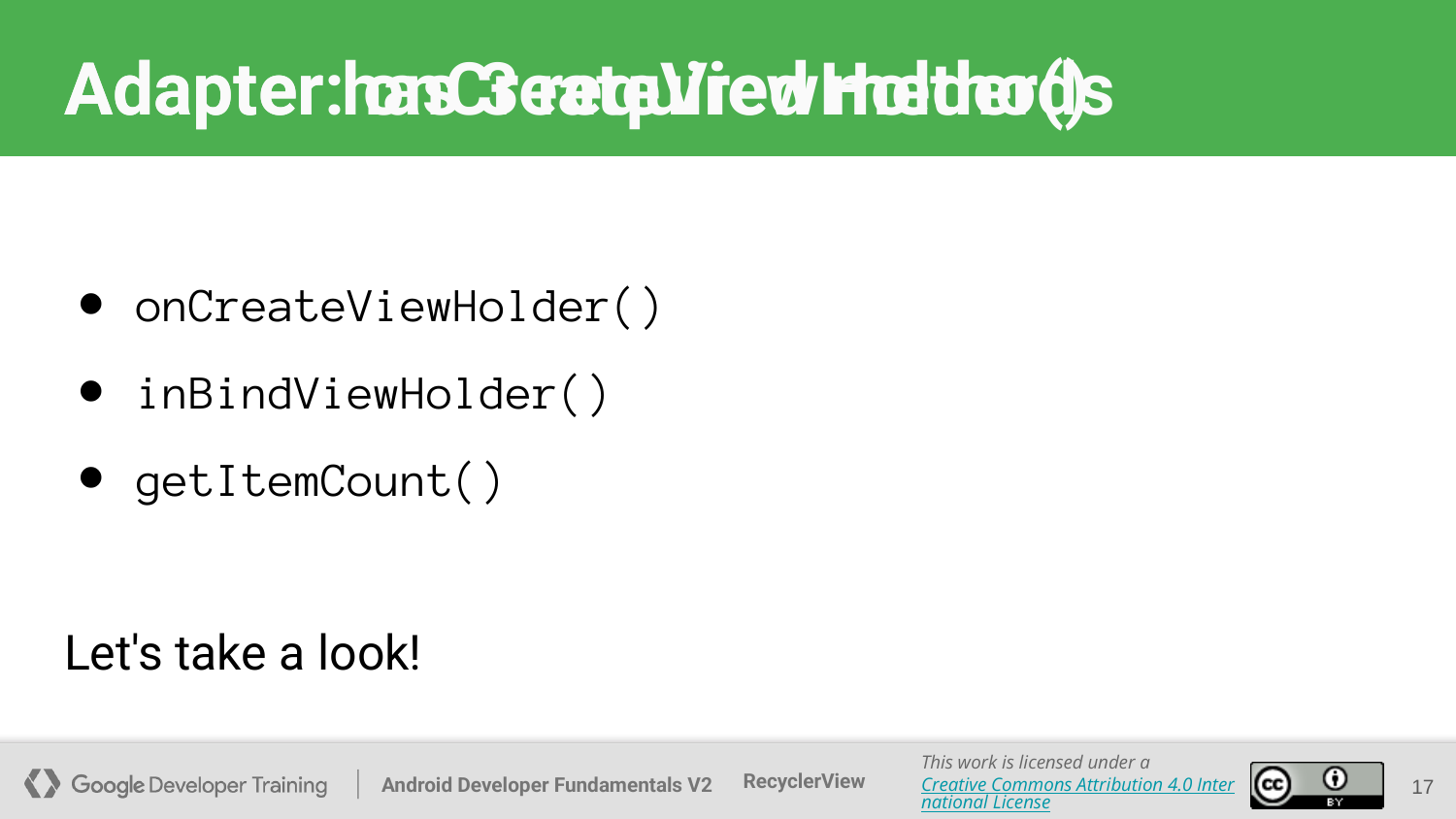

Adapter: onCreateViewHolder()

# Adapter has 3 required methods

onCreateViewHolder()
inBindViewHolder()
getItemCount()

Let's take a look!
17